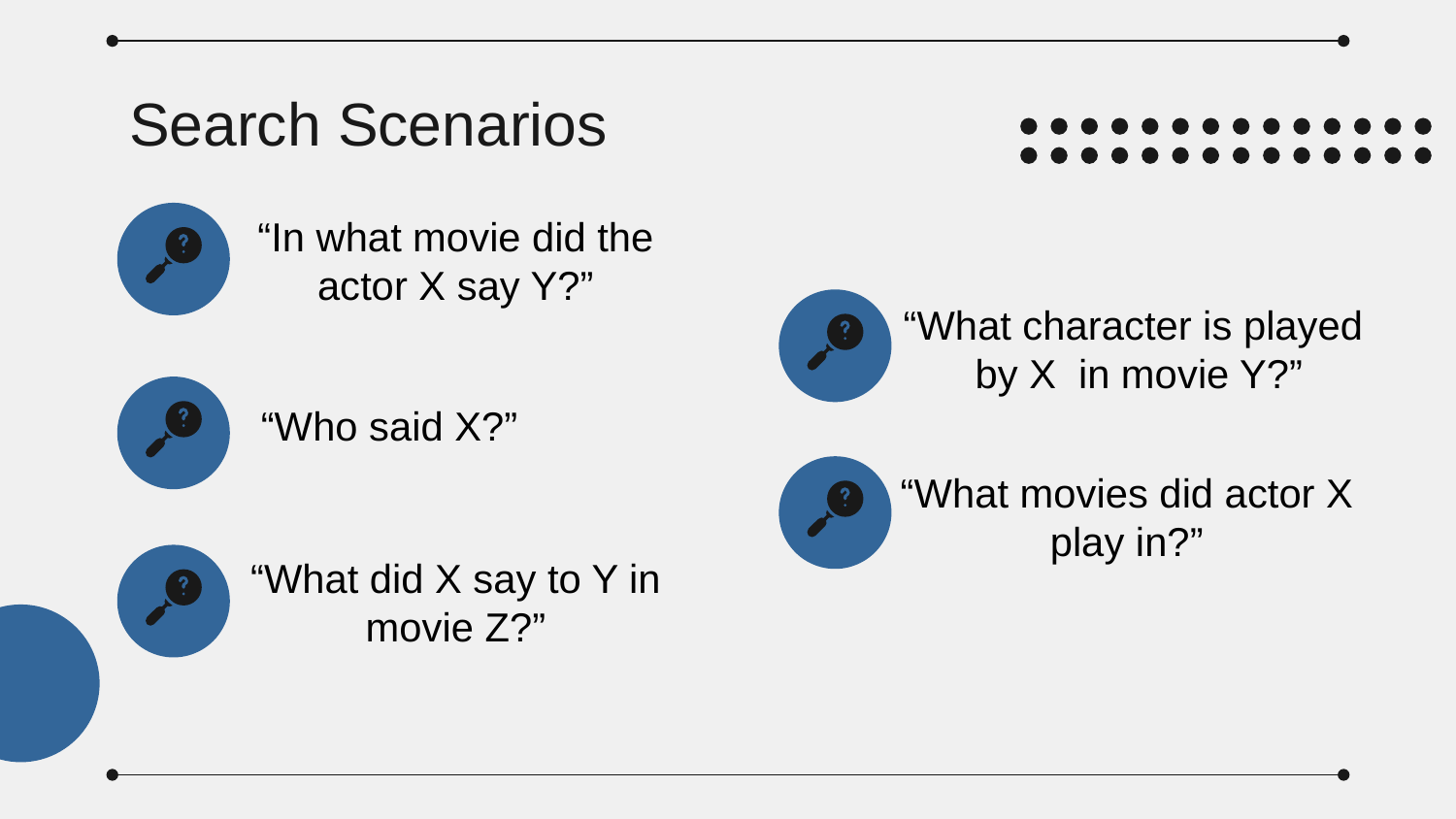

# Search Scenarios

“In what movie did the actor X say Y?”

“What character is played
by X  in movie Y?”

“Who said X?”

“What movies did actor X play in?”

“What did X say to Y in movie Z?”